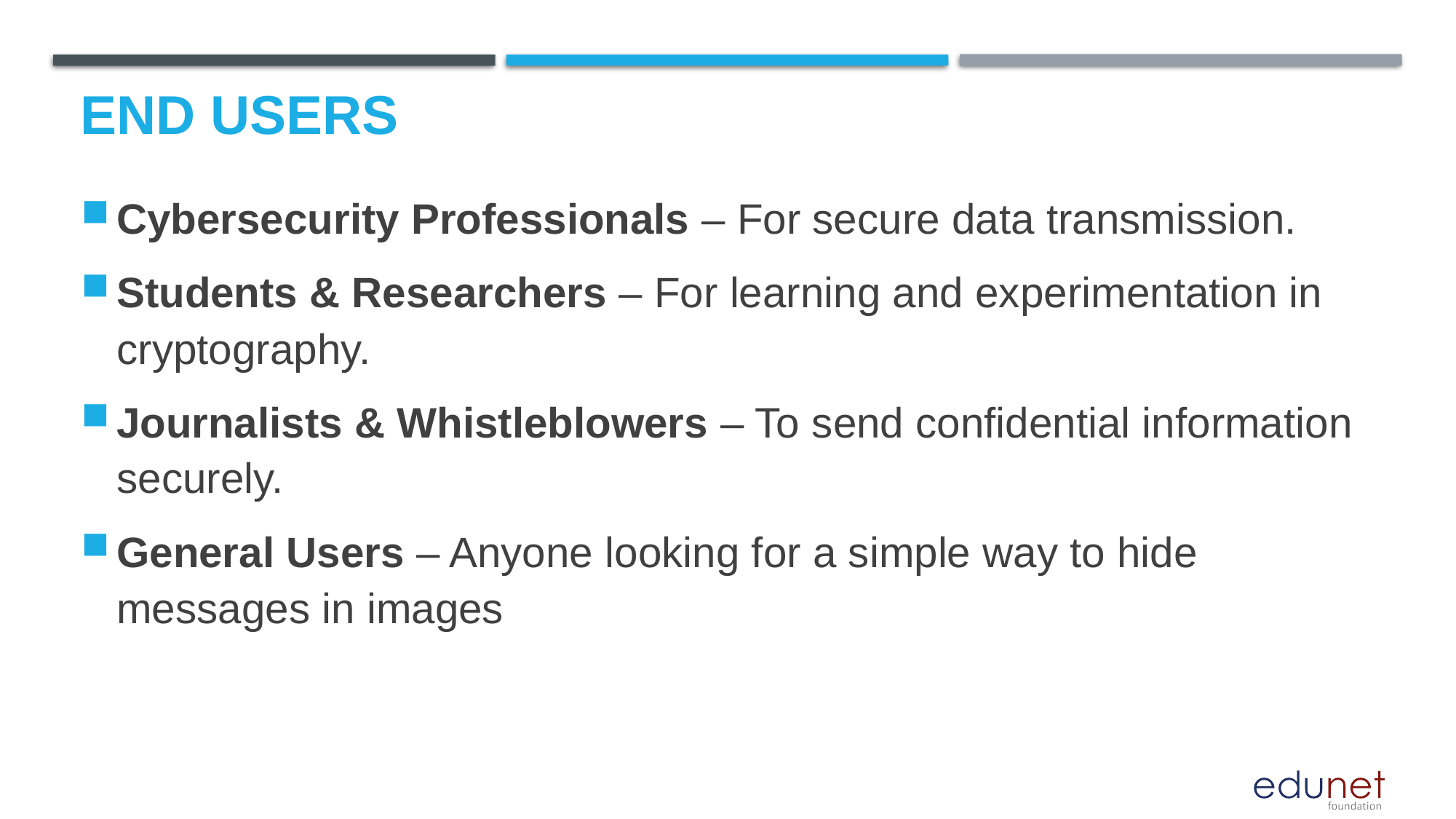

# End users
Cybersecurity Professionals – For secure data transmission.
Students & Researchers – For learning and experimentation in cryptography.
Journalists & Whistleblowers – To send confidential information securely.
General Users – Anyone looking for a simple way to hide messages in images